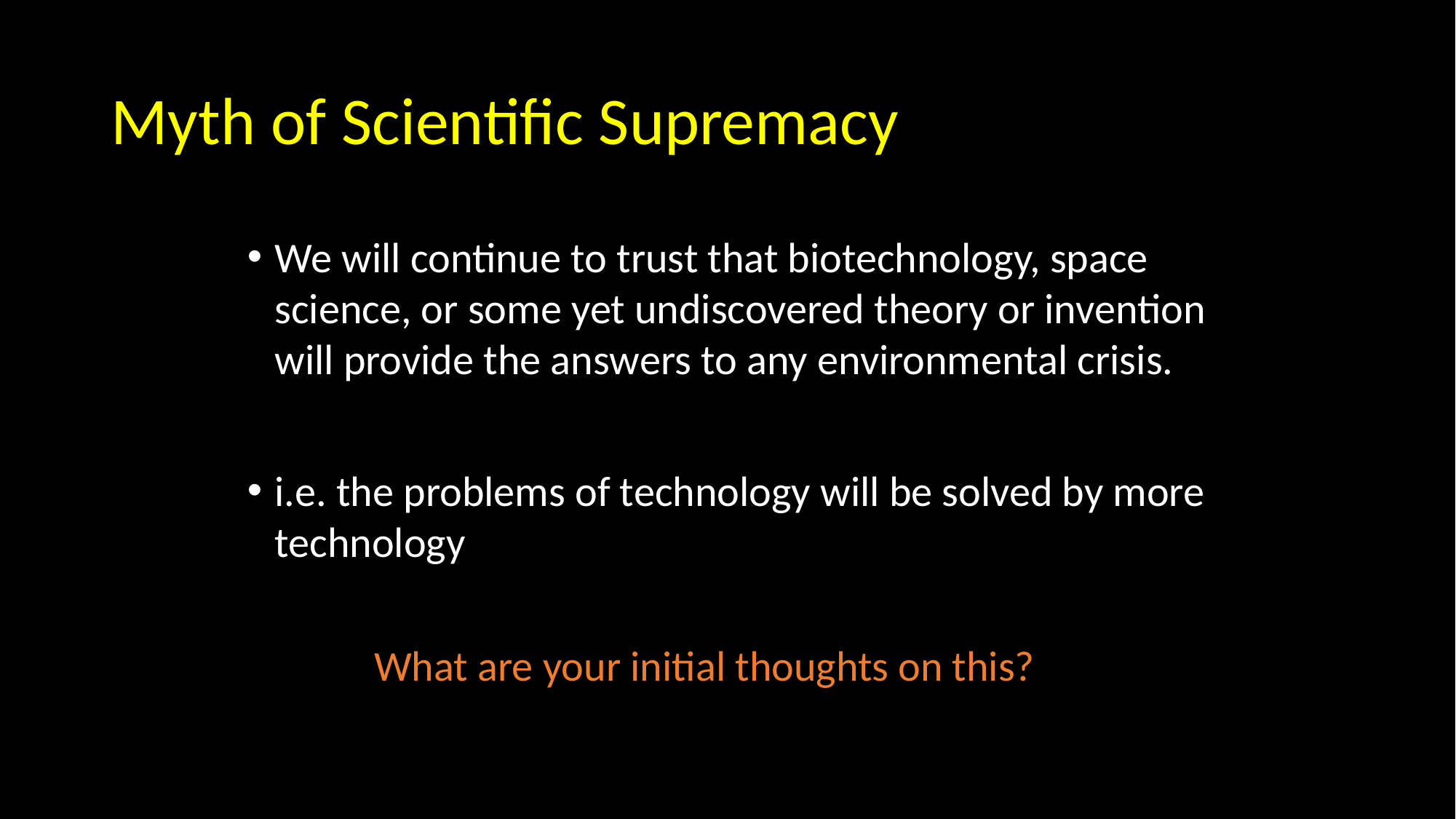

# Myth of Scientific Supremacy
We will continue to trust that biotechnology, space science, or some yet undiscovered theory or invention will provide the answers to any environmental crisis.

i.e. the problems of technology will be solved by more technology
What are your initial thoughts on this?